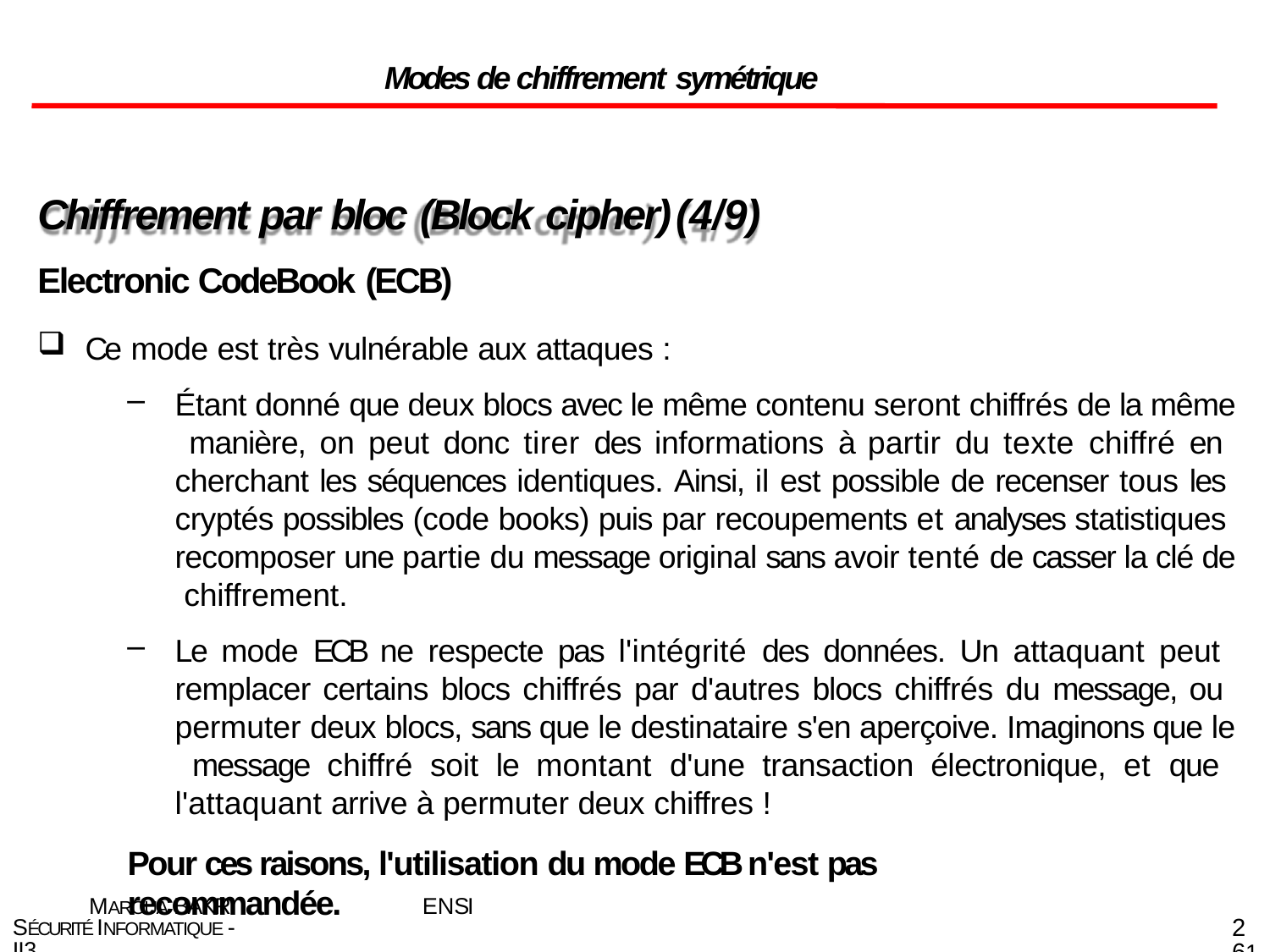

Modes de chiffrement symétrique

Chiffrement par bloc (Block cipher)	(4/9)
Electronic CodeBook (ECB)
Ce mode est très vulnérable aux attaques :
Étant donné que deux blocs avec le même contenu seront chiffrés de la même  manière, on peut donc tirer des informations à partir du texte chiffré en  cherchant les séquences identiques. Ainsi, il est possible de recenser tous les  cryptés possibles (code books) puis par recoupements et analyses statistiques  recomposer une partie du message original sans avoir tenté de casser la clé de  chiffrement.
Le mode ECB ne respecte pas l'intégrité des données. Un attaquant peut  remplacer certains blocs chiffrés par d'autres blocs chiffrés du message, ou  permuter deux blocs, sans que le destinataire s'en aperçoive. Imaginons que le  message chiffré soit le montant d'une transaction électronique, et que  l'attaquant arrive à permuter deux chiffres !

Pour ces raisons, l'utilisation du mode ECB n'est pas recommandée.
MAROUA BAKRI
ENSI
261
SÉCURITÉ INFORMATIQUE - II3